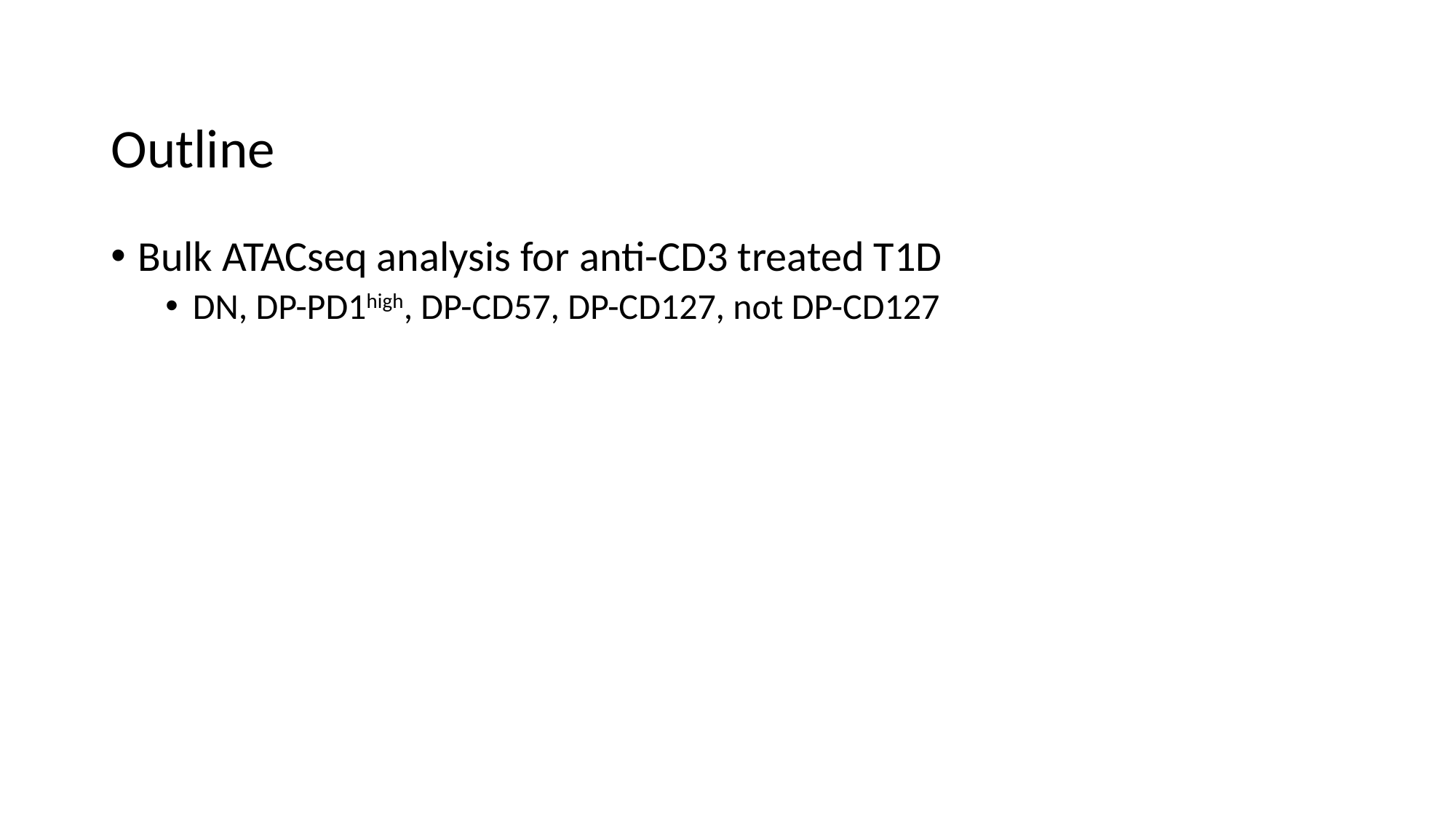

# Outline
Bulk ATACseq analysis for anti-CD3 treated T1D
DN, DP-PD1high, DP-CD57, DP-CD127, not DP-CD127